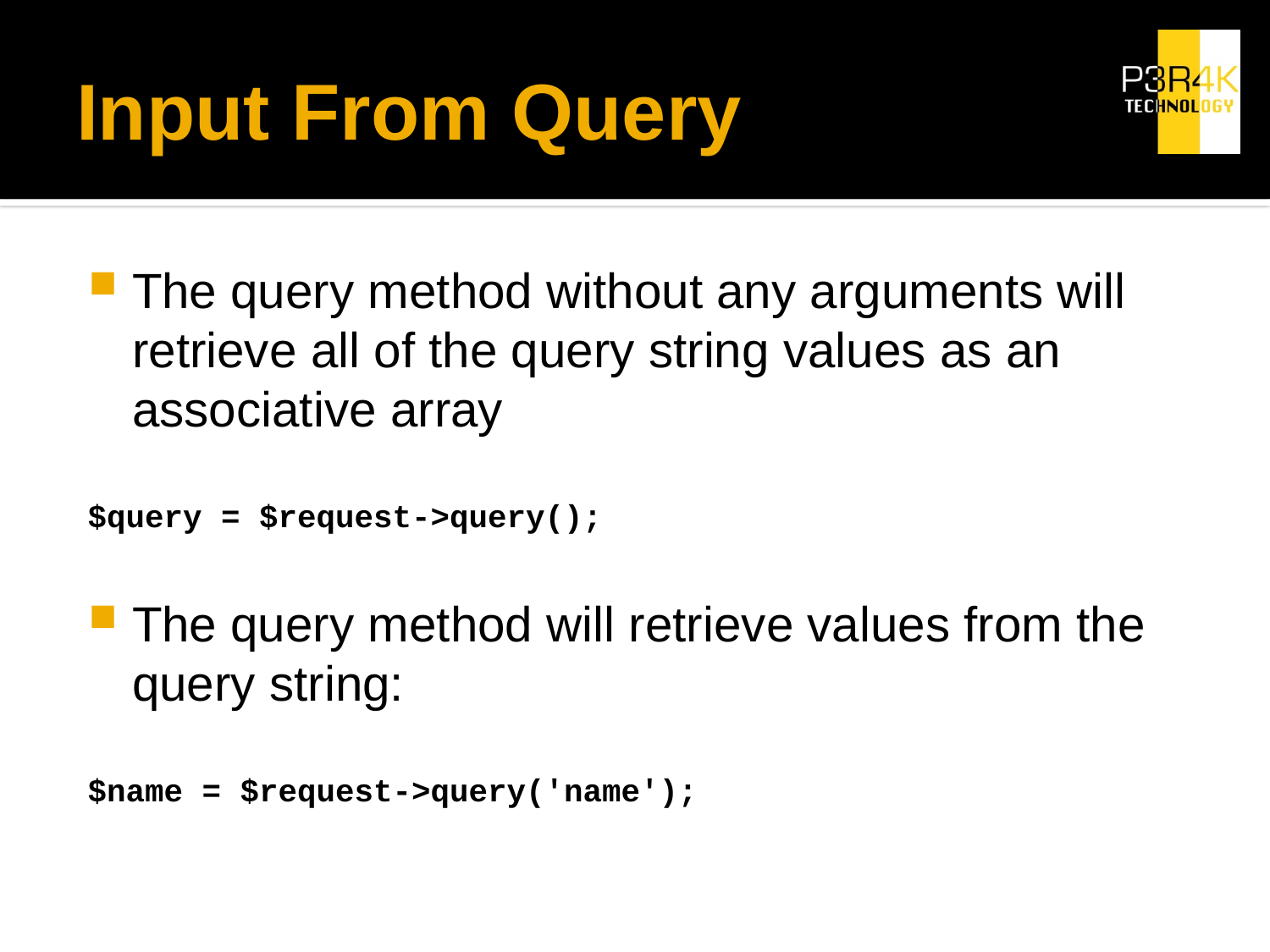

# Input From Query
The query method without any arguments will retrieve all of the query string values as an associative array

$query = $request->query();

The query method will retrieve values from the query string:

$name = $request->query('name');